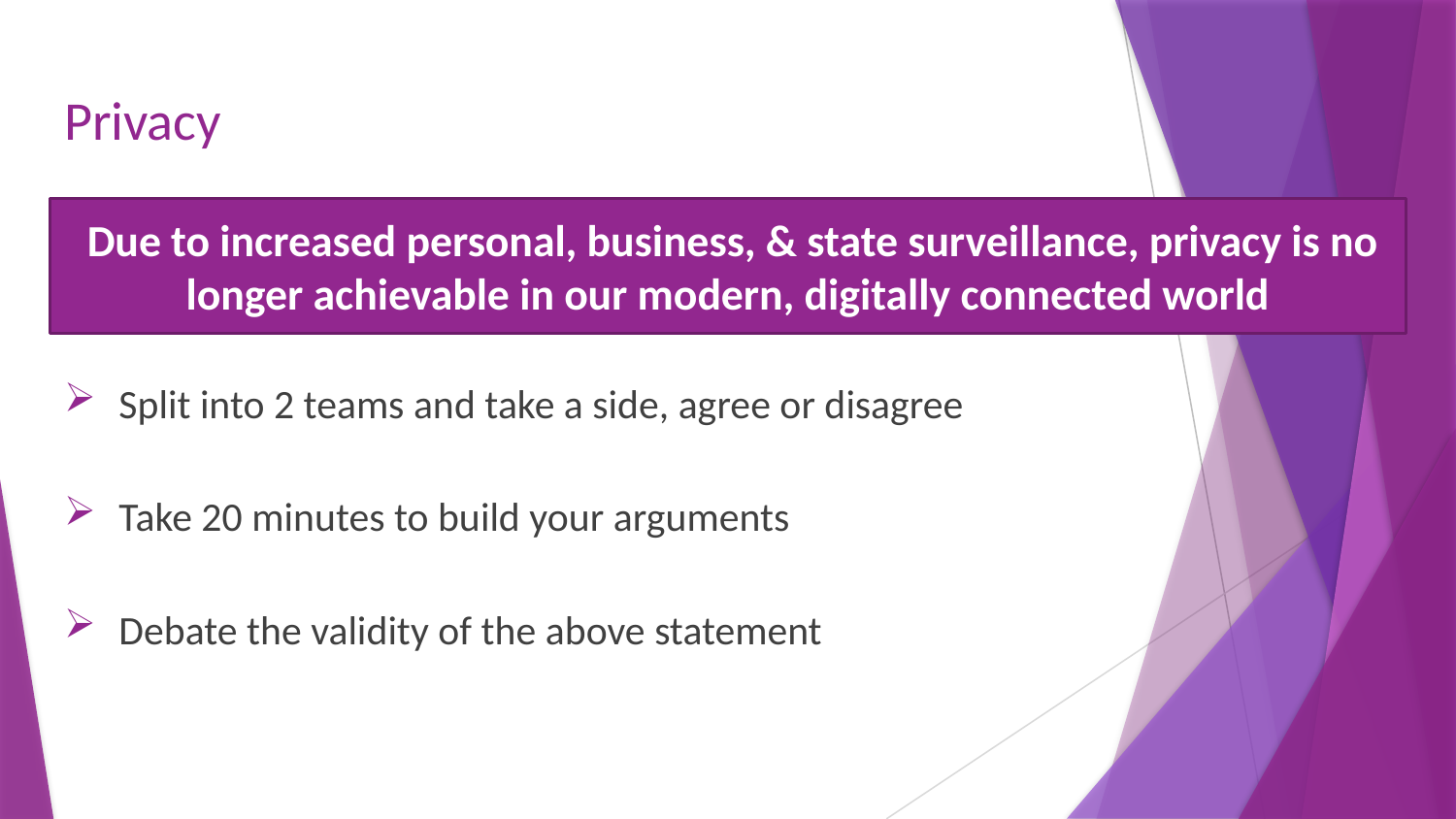

# Privacy
 Due to increased personal, business, & state surveillance, privacy is no longer achievable in our modern, digitally connected world
Split into 2 teams and take a side, agree or disagree
Take 20 minutes to build your arguments
Debate the validity of the above statement